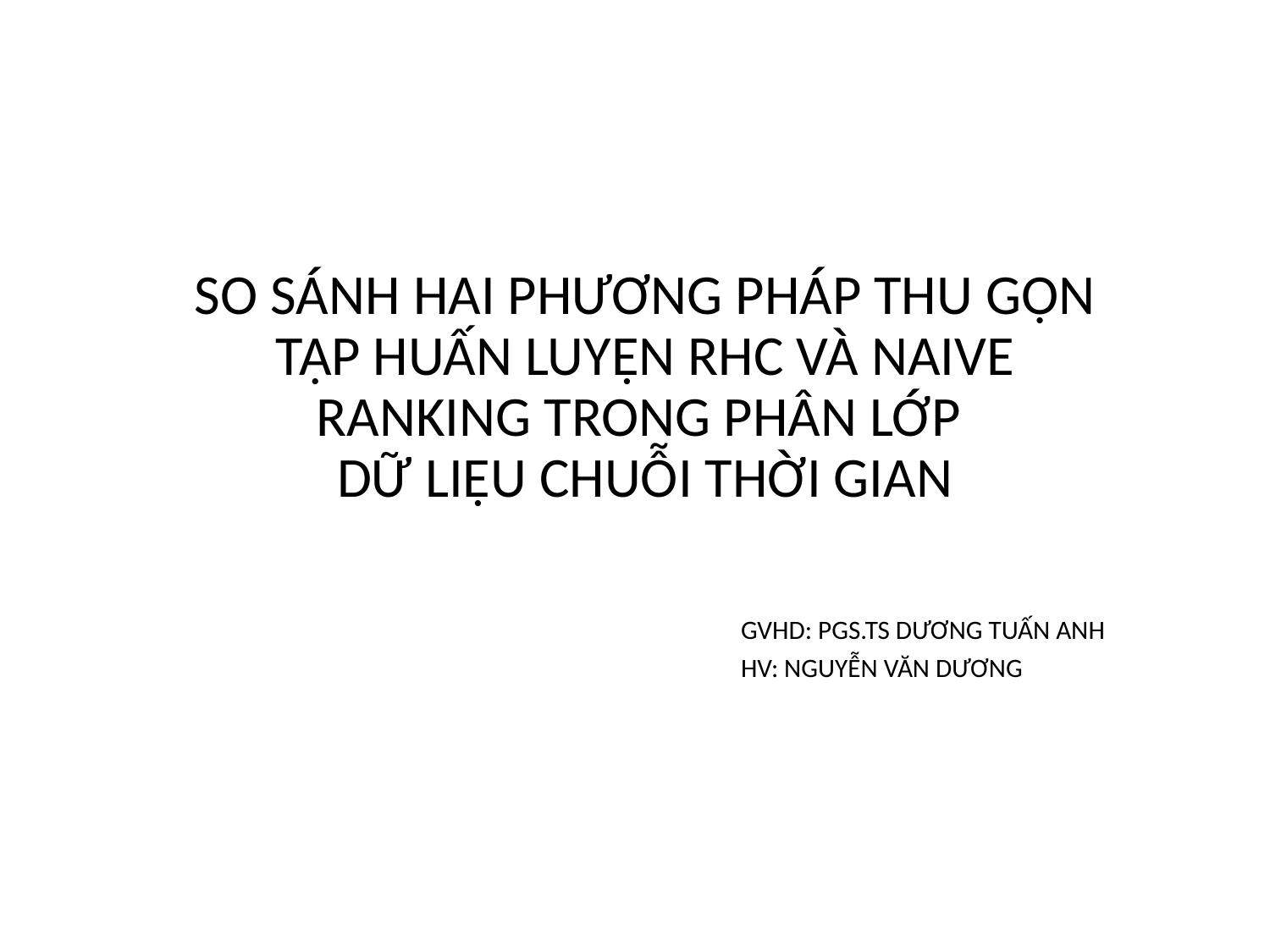

# SO SÁNH HAI PHƯƠNG PHÁP THU GỌN TẬP HUẤN LUYỆN RHC VÀ NAIVE RANKING TRONG PHÂN LỚP DỮ LIỆU CHUỖI THỜI GIAN
GVHD: PGS.TS DƯƠNG TUẤN ANH
HV: NGUYỄN VĂN DƯƠNG